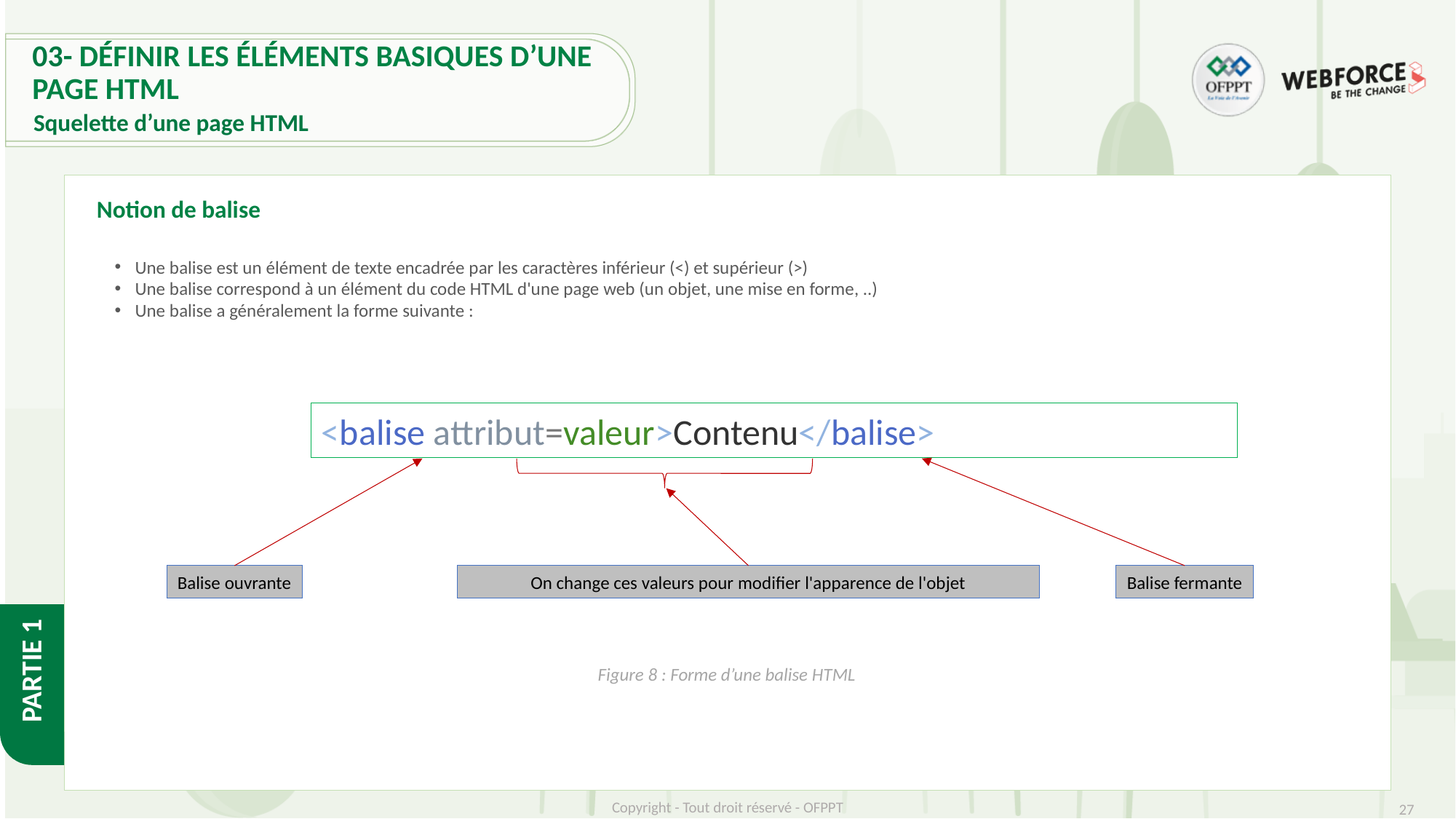

# 03- Définir les éléments basiques d’une page HTML
Squelette d’une page HTML
Notion de balise

Une balise est un élément de texte encadrée par les caractères inférieur (<) et supérieur (>)
Une balise correspond à un élément du code HTML d'une page web (un objet, une mise en forme, ..)
Une balise a généralement la forme suivante :

<balise attribut=valeur>Contenu</balise>
Balise ouvrante
On change ces valeurs pour modifier l'apparence de l'objet
Balise fermante
Figure 8 : Forme d’une balise HTML